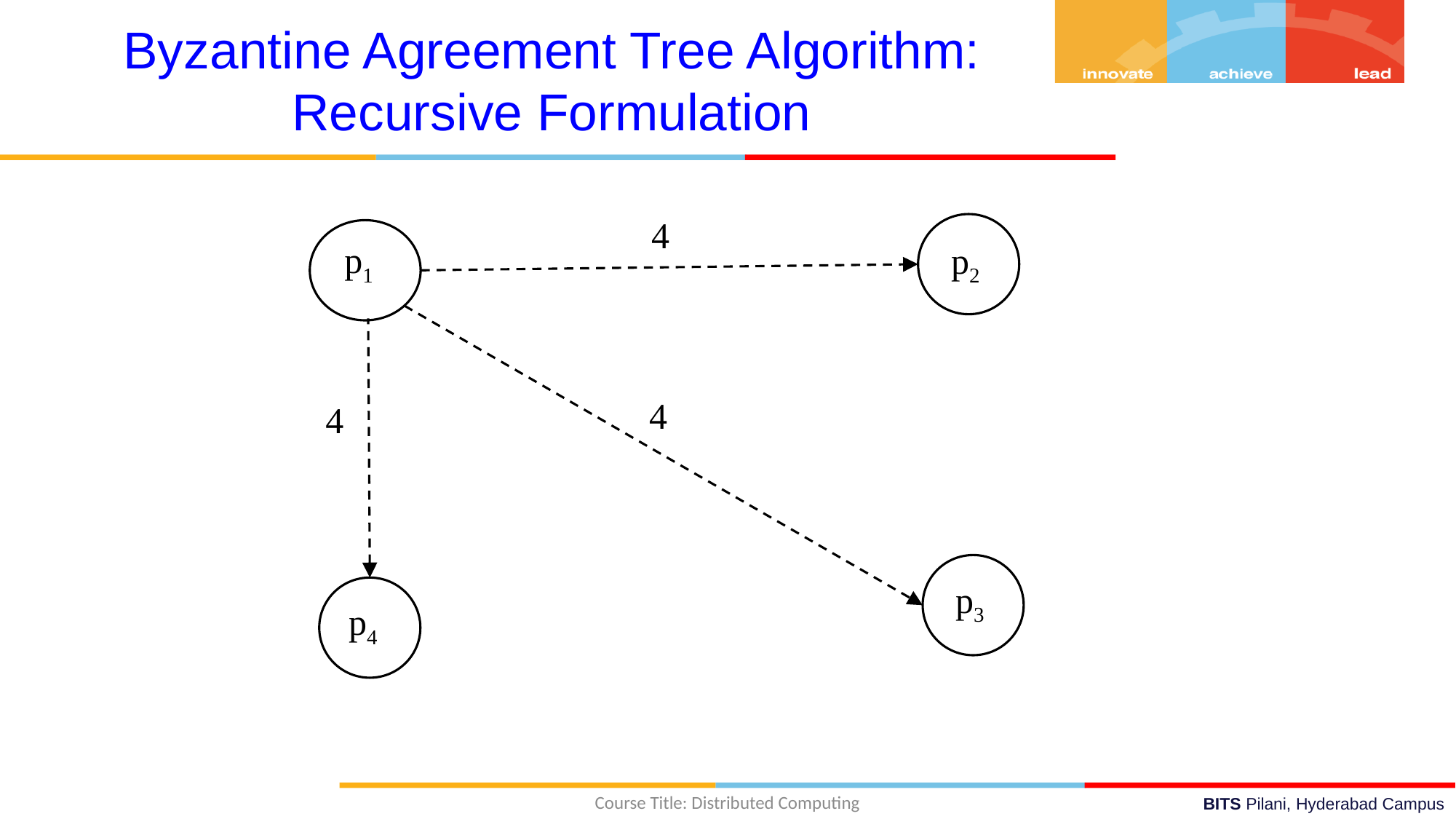

Byzantine Agreement Tree Algorithm: Recursive Formulation
4

p1
p2

4

p3

p4
4
Course Title: Distributed Computing